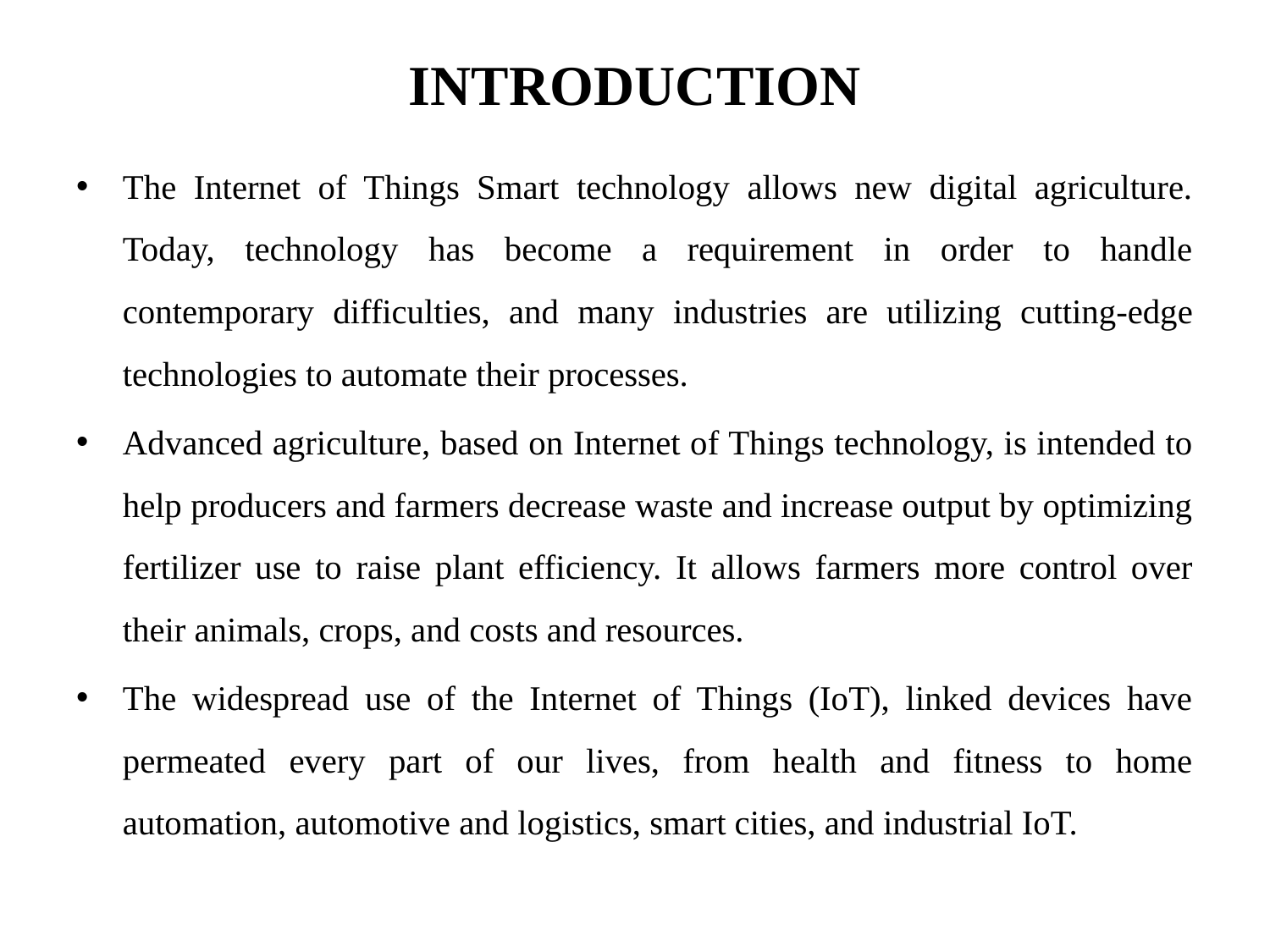

# INTRODUCTION
The Internet of Things Smart technology allows new digital agriculture. Today, technology has become a requirement in order to handle contemporary difficulties, and many industries are utilizing cutting-edge technologies to automate their processes.
Advanced agriculture, based on Internet of Things technology, is intended to help producers and farmers decrease waste and increase output by optimizing fertilizer use to raise plant efficiency. It allows farmers more control over their animals, crops, and costs and resources.
The widespread use of the Internet of Things (IoT), linked devices have permeated every part of our lives, from health and fitness to home automation, automotive and logistics, smart cities, and industrial IoT.